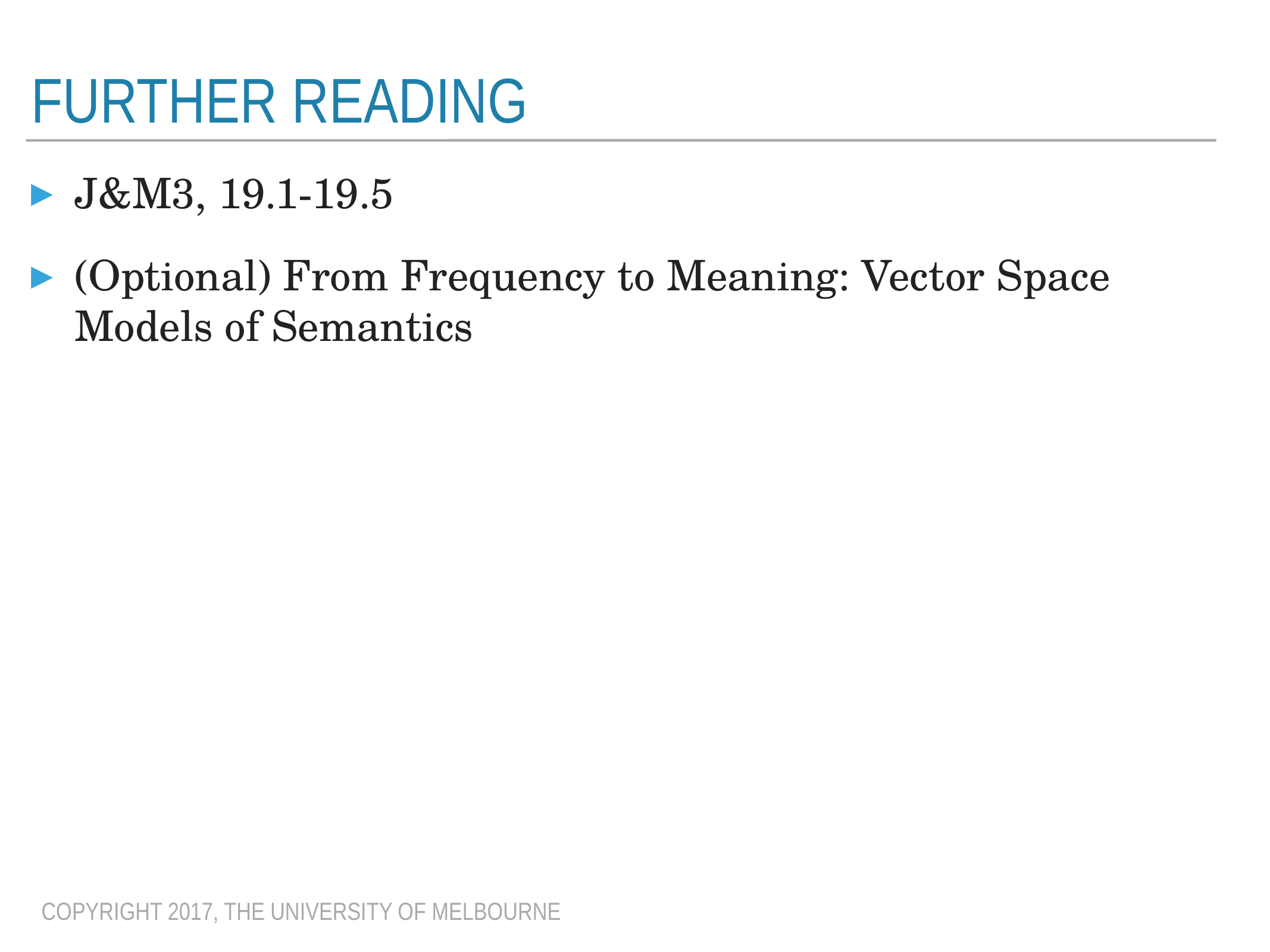

# Further reading
J&M3, 19.1-19.5
(Optional) From Frequency to Meaning: Vector Space Models of Semantics